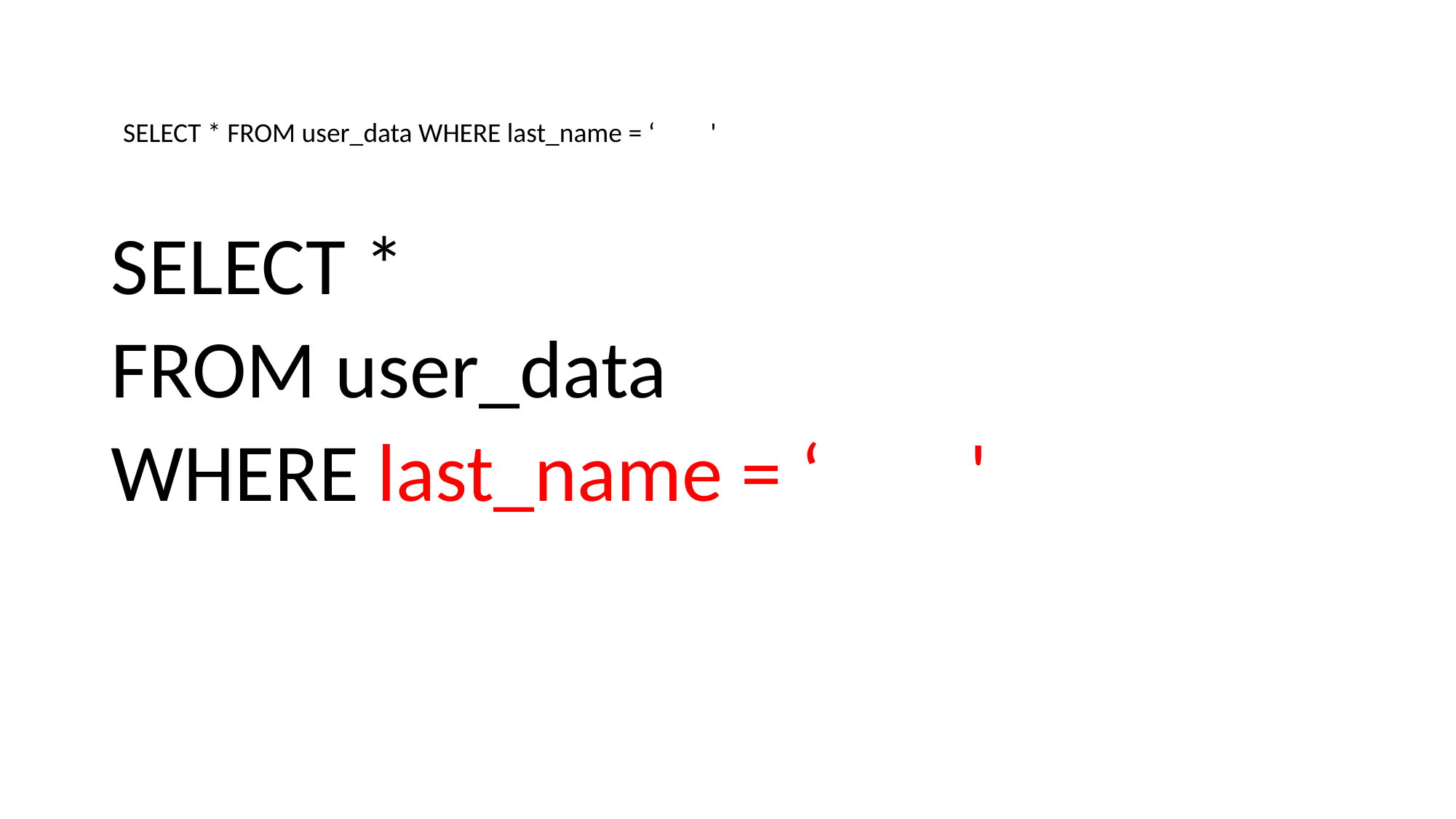

SELECT * FROM user_data WHERE last_name = ‘         '
SELECT *
FROM user_data
WHERE last_name = ‘        '